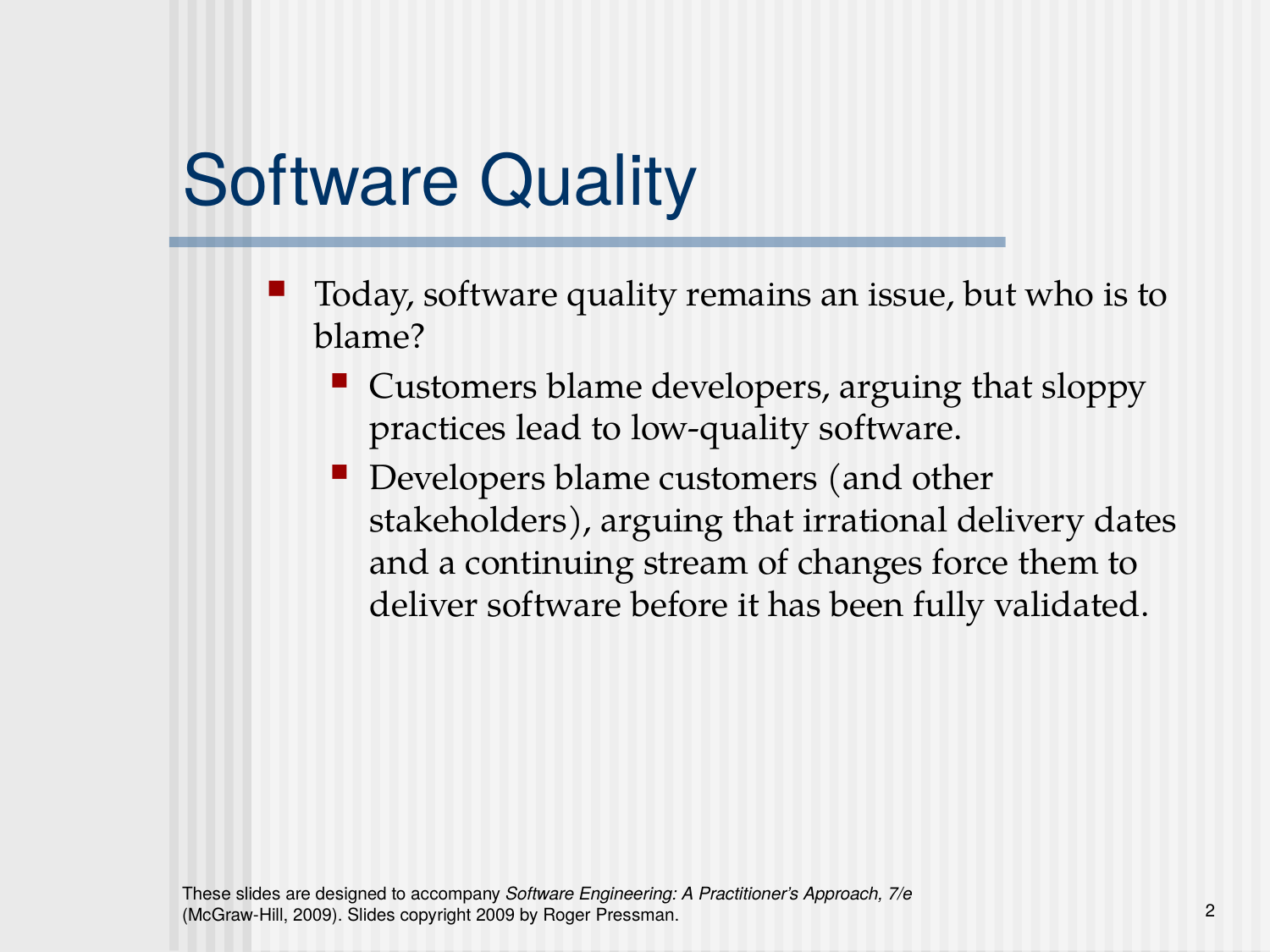

# Software Quality
Today, software quality remains an issue, but who is to blame?
Customers blame developers, arguing that sloppy practices lead to low-quality software.
Developers blame customers (and other stakeholders), arguing that irrational delivery dates and a continuing stream of changes force them to deliver software before it has been fully validated.
These slides are designed to accompany Software Engineering: A Practitioner’s Approach, 7/e (McGraw-Hill, 2009). Slides copyright 2009 by Roger Pressman.
2